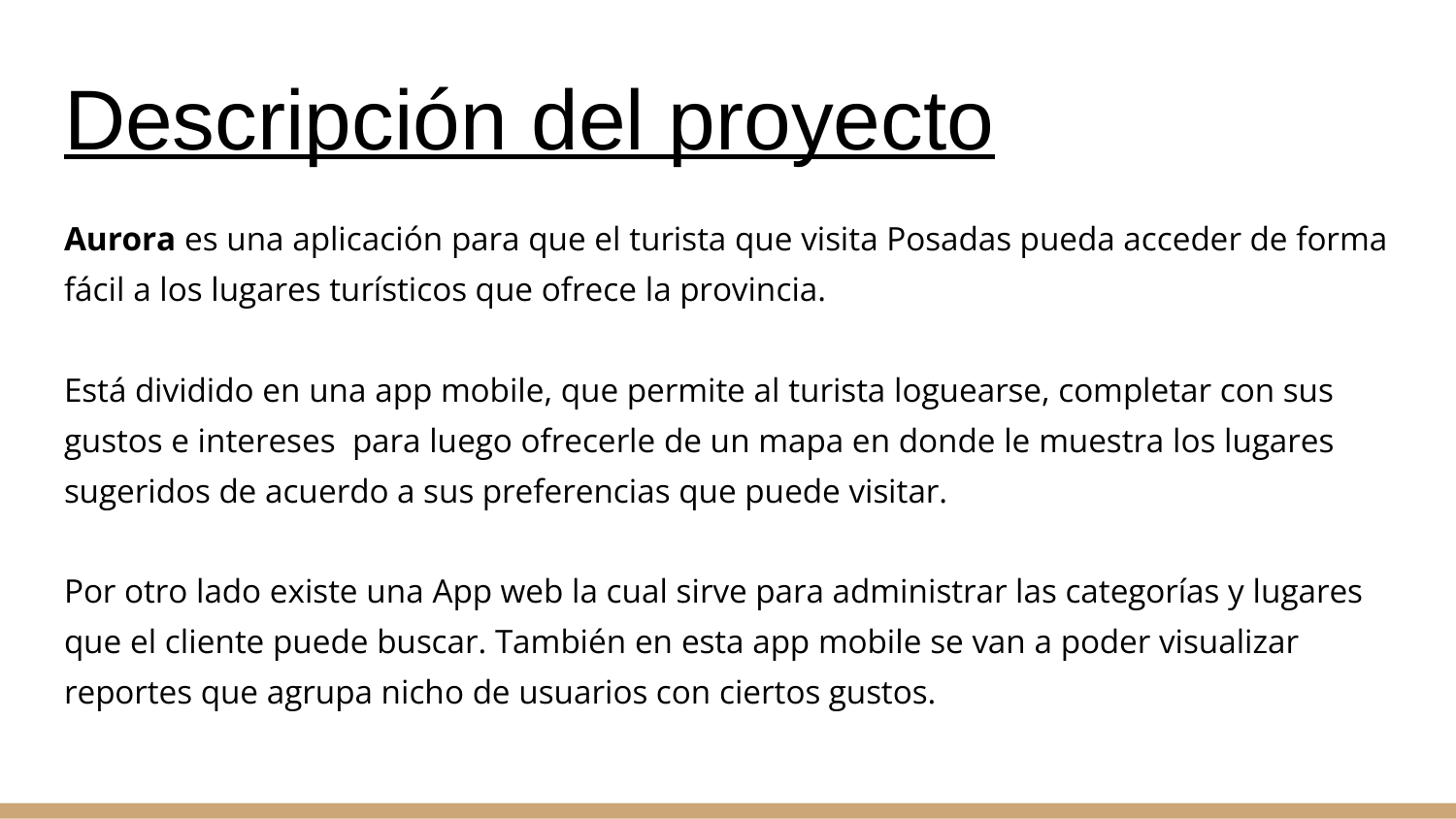

# Descripción del proyecto
Aurora es una aplicación para que el turista que visita Posadas pueda acceder de forma fácil a los lugares turísticos que ofrece la provincia.

Está dividido en una app mobile, que permite al turista loguearse, completar con sus gustos e intereses  para luego ofrecerle de un mapa en donde le muestra los lugares  sugeridos de acuerdo a sus preferencias que puede visitar.

Por otro lado existe una App web la cual sirve para administrar las categorías y lugares que el cliente puede buscar. También en esta app mobile se van a poder visualizar reportes que agrupa nicho de usuarios con ciertos gustos.